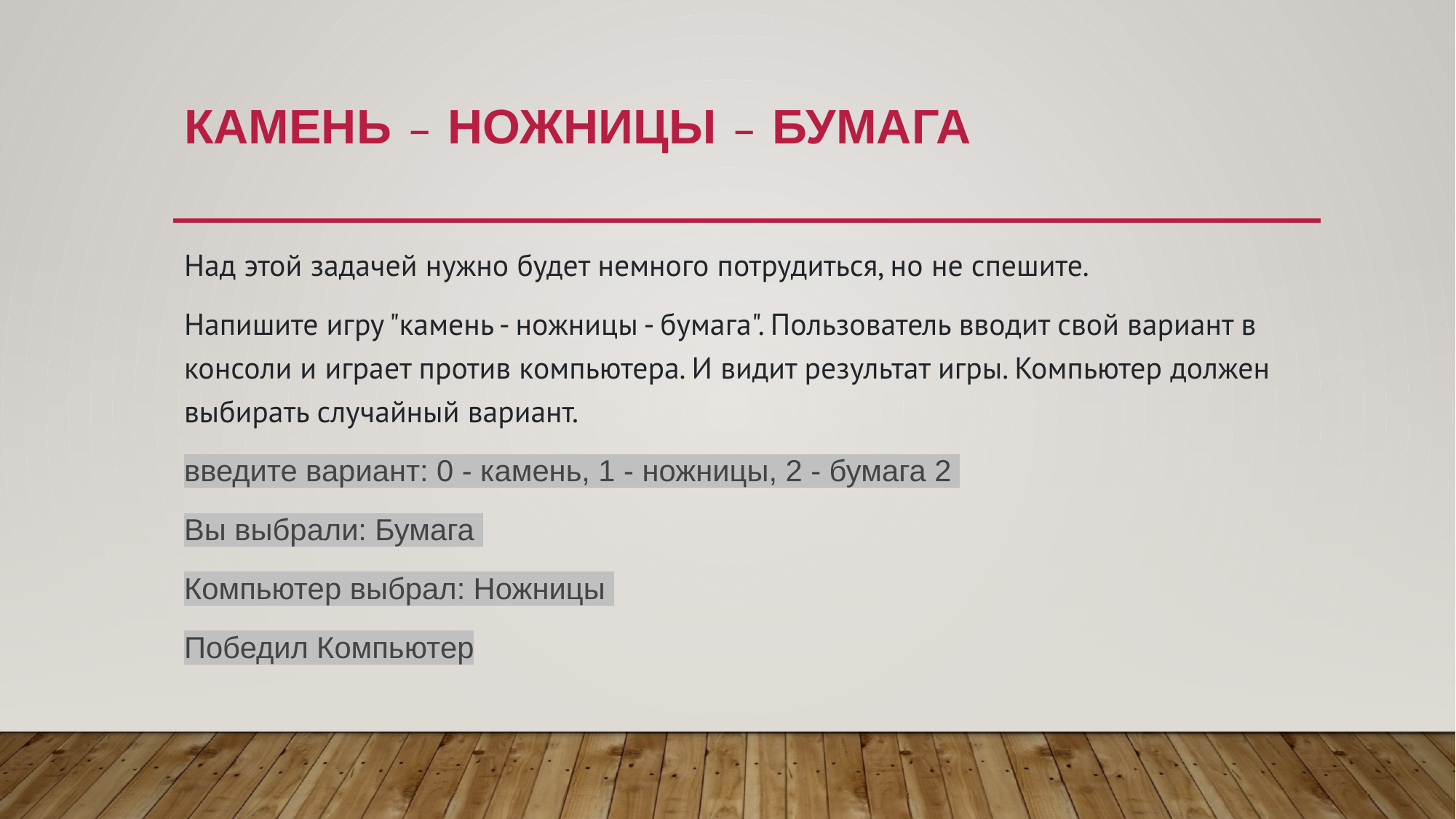

# Камень – ножницы – бумага
Над этой задачей нужно будет немного потрудиться, но не спешите.
Напишите игру "камень - ножницы - бумага". Пользователь вводит свой вариант в консоли и играет против компьютера. И видит результат игры. Компьютер должен выбирать случайный вариант.
введите вариант: 0 - камень, 1 - ножницы, 2 - бумага 2
Вы выбрали: Бумага
Компьютер выбрал: Ножницы
Победил Компьютер